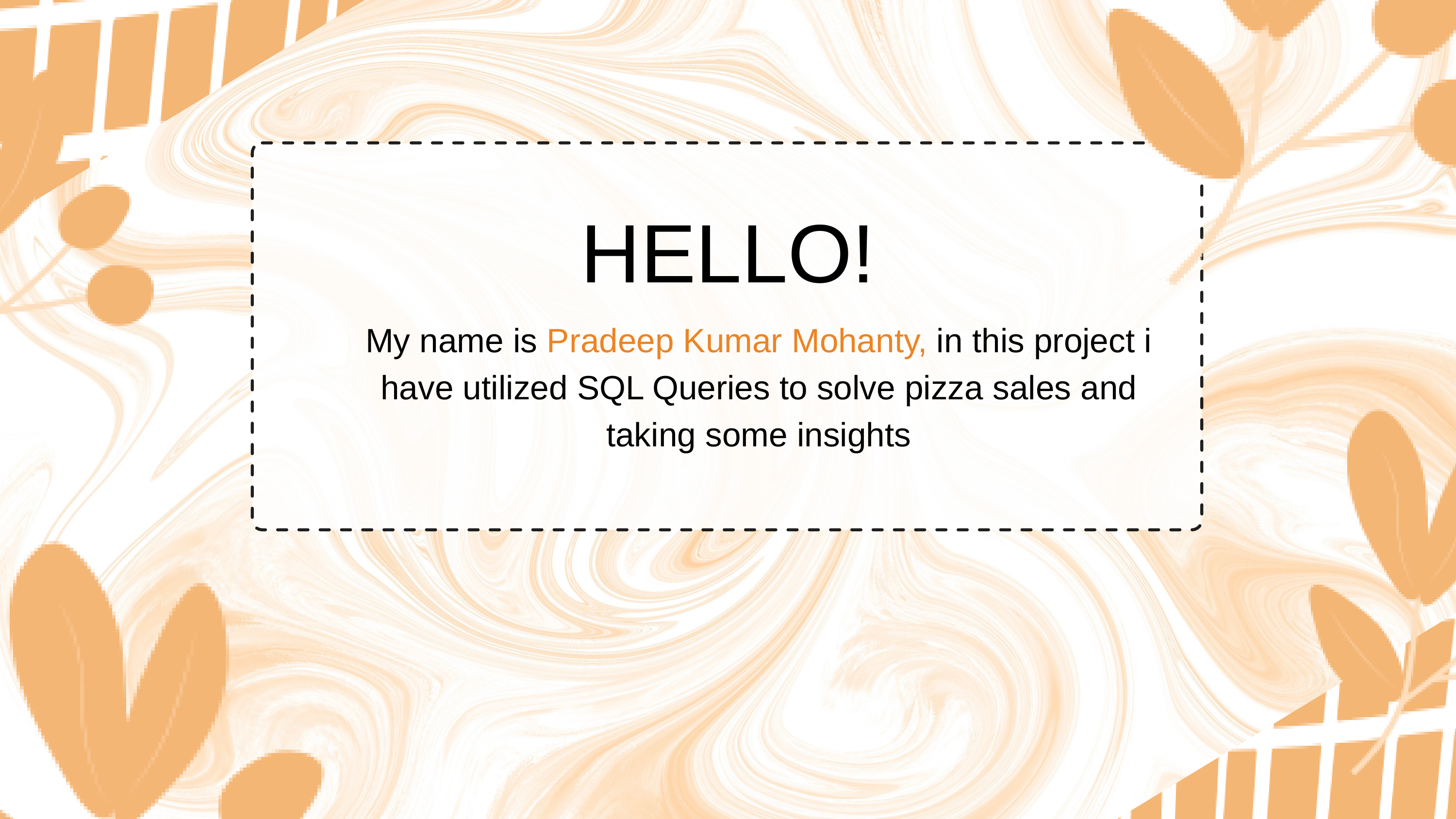

HELLO!
My name is Pradeep Kumar Mohanty, in this project i have utilized SQL Queries to solve pizza sales and taking some insights